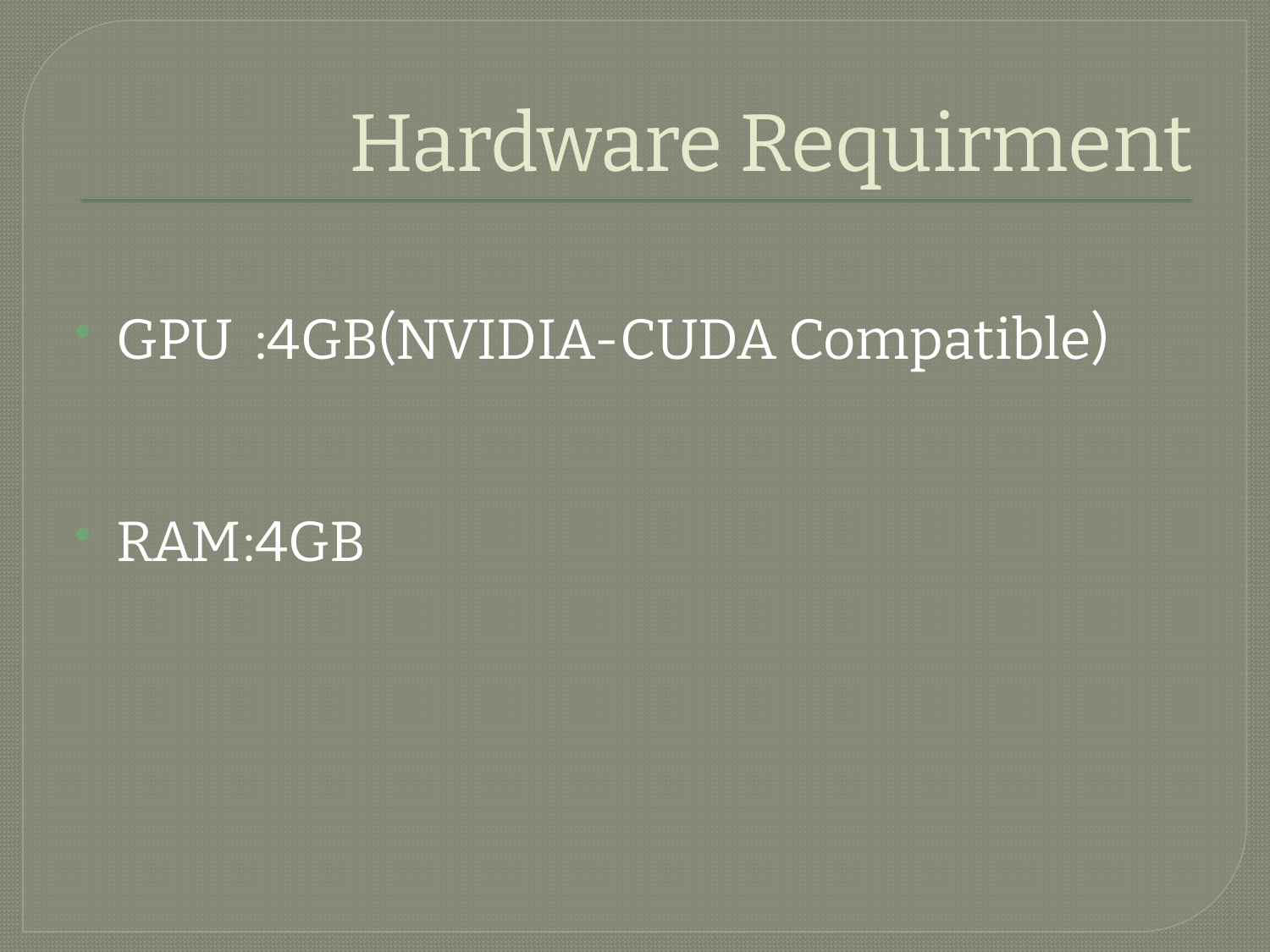

# Hardware Requirment

GPU  :4GB(NVIDIA-CUDA Compatible)

RAM	:4GB